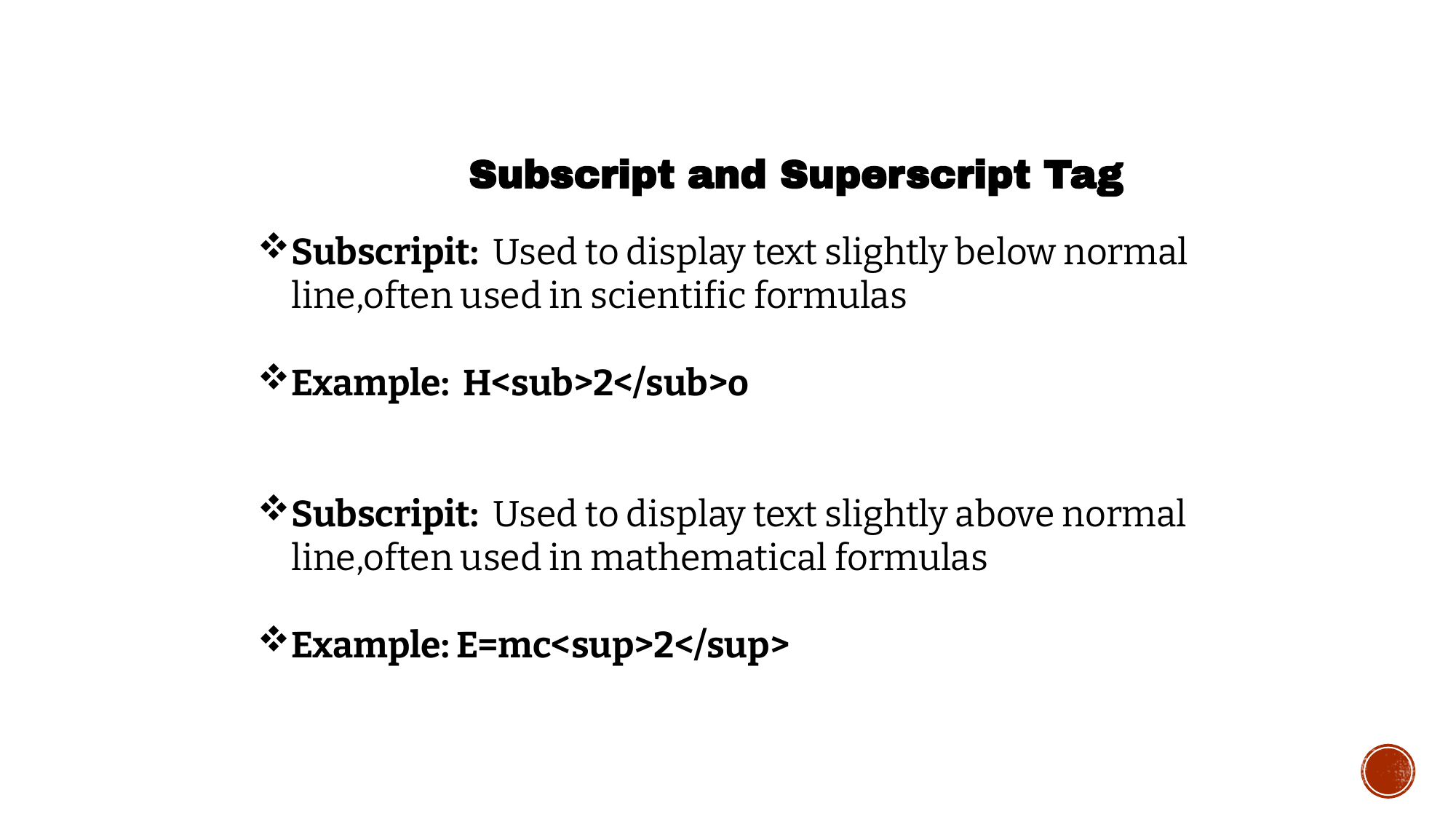

Subscript and Superscript Tag

Subscripit:  Used to display text slightly below normal line,often used in scientific formulas

Example:  H<sub>2</sub>o

Subscripit:  Used to display text slightly above normal line,often used in mathematical formulas

Example: E=mc<sup>2</sup>